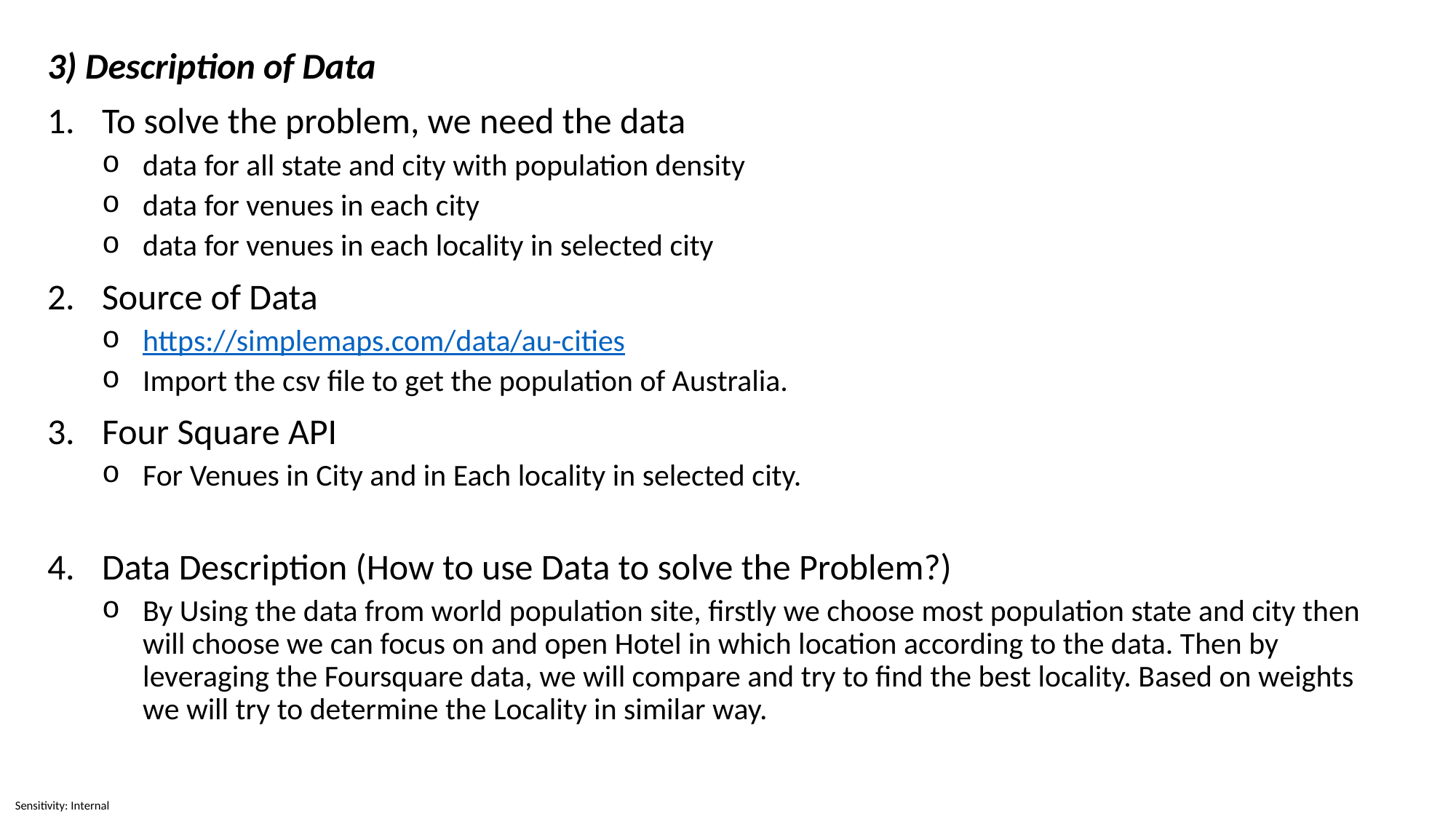

3) Description of Data
To solve the problem, we need the data
data for all state and city with population density
data for venues in each city
data for venues in each locality in selected city
Source of Data
https://simplemaps.com/data/au-cities
Import the csv file to get the population of Australia.
Four Square API
For Venues in City and in Each locality in selected city.

Data Description (How to use Data to solve the Problem?)
By Using the data from world population site, firstly we choose most population state and city then will choose we can focus on and open Hotel in which location according to the data. Then by leveraging the Foursquare data, we will compare and try to find the best locality. Based on weights we will try to determine the Locality in similar way.